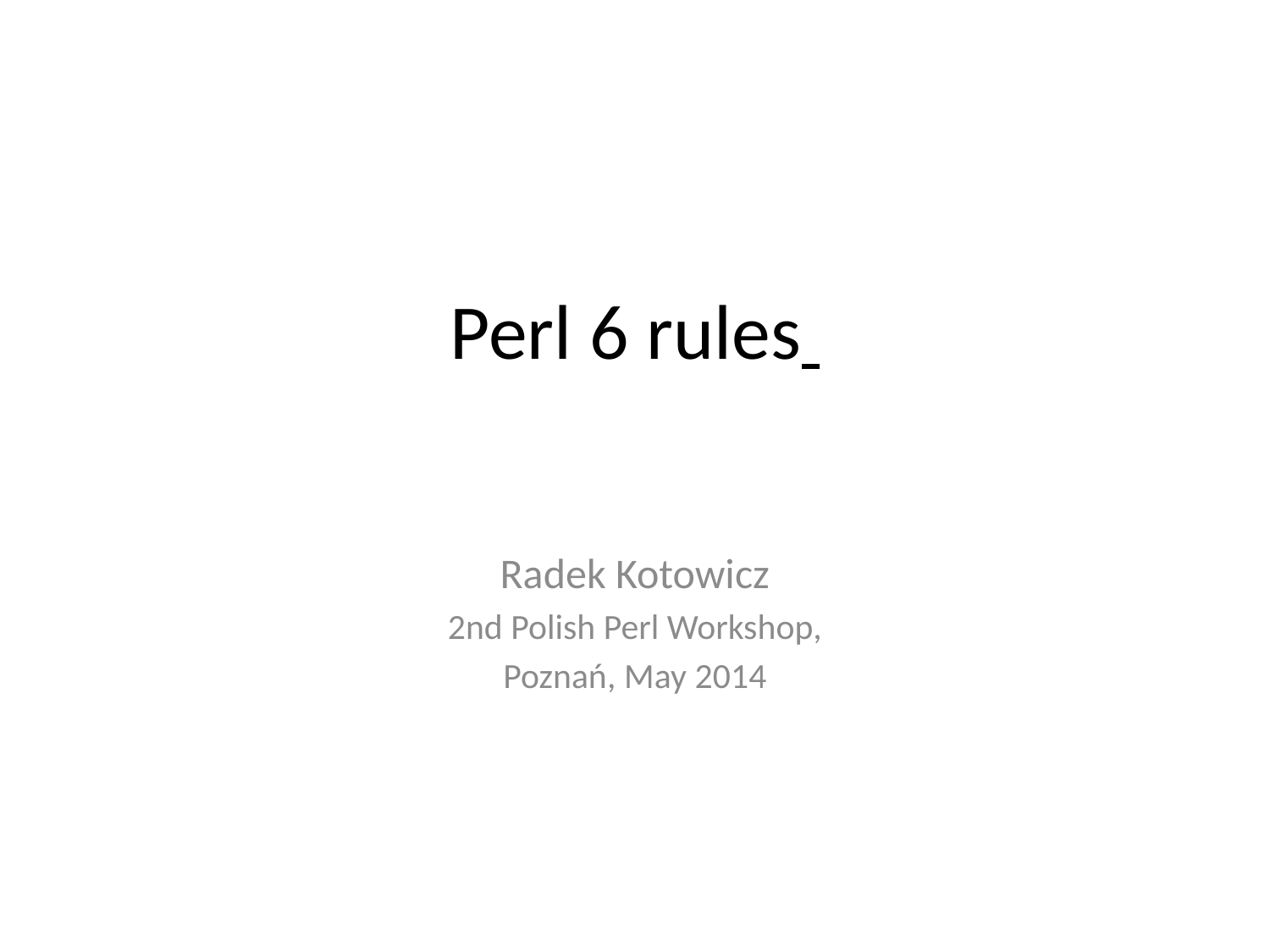

# Perl 6 rules
Radek Kotowicz
2nd Polish Perl Workshop,
Poznań, May 2014